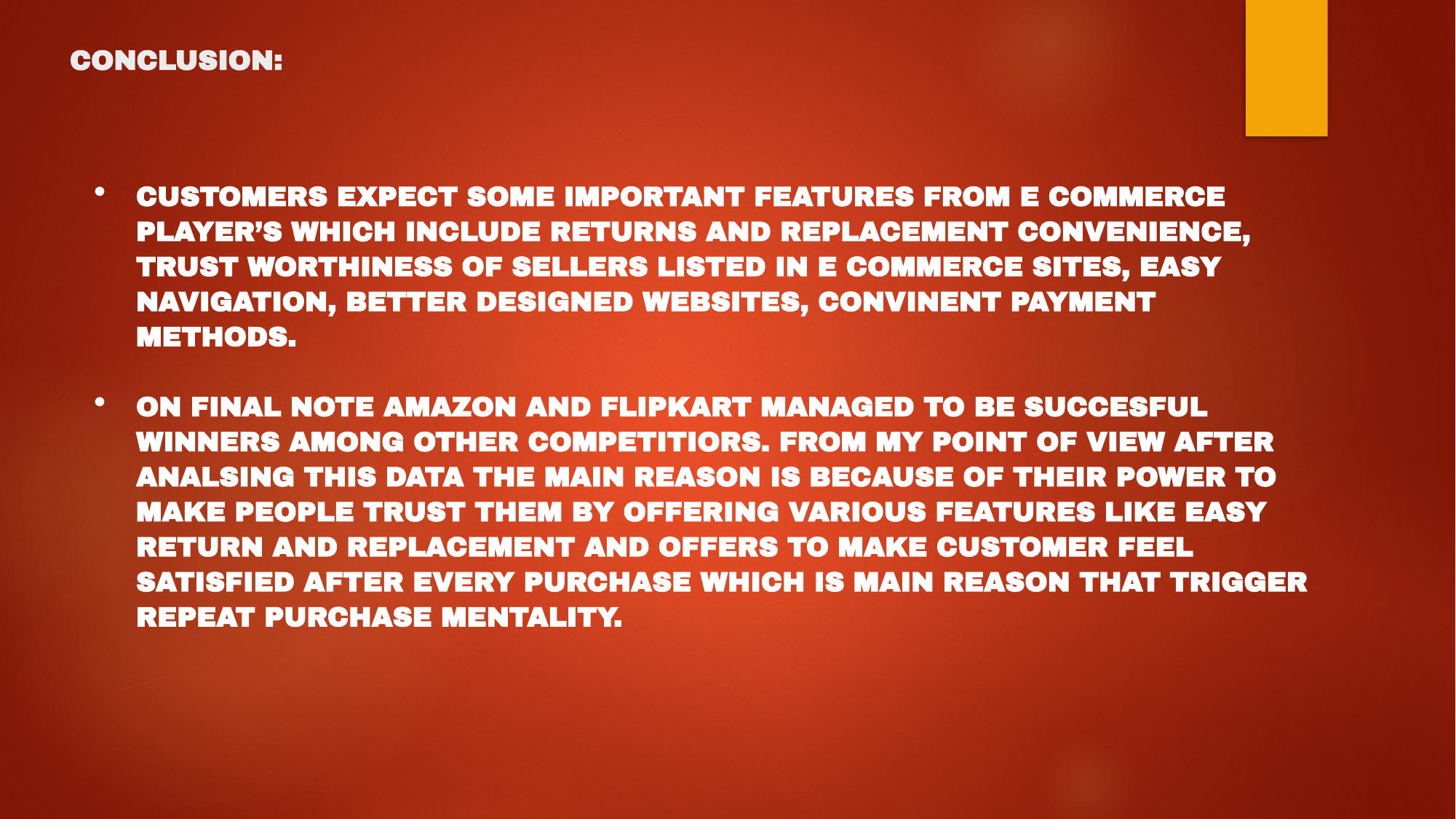

CONCLUSION:

CUSTOMERS EXPECT SOME IMPORTANT FEATURES FROM E COMMERCE PLAYER’S WHICH INCLUDE RETURNS AND REPLACEMENT CONVENIENCE, TRUST WORTHINESS OF SELLERS LISTED IN E COMMERCE SITES, EASY NAVIGATION, BETTER DESIGNED WEBSITES, CONVINENT PAYMENT METHODS.

ON FINAL NOTE AMAZON AND FLIPKART MANAGED TO BE SUCCESFUL WINNERS AMONG OTHER COMPETITIORS. FROM MY POINT OF VIEW AFTER ANALSING THIS DATA THE MAIN REASON IS BECAUSE OF THEIR POWER TO MAKE PEOPLE TRUST THEM BY OFFERING VARIOUS FEATURES LIKE EASY RETURN AND REPLACEMENT AND OFFERS TO MAKE CUSTOMER FEEL SATISFIED AFTER EVERY PURCHASE WHICH IS MAIN REASON THAT TRIGGER REPEAT PURCHASE MENTALITY.